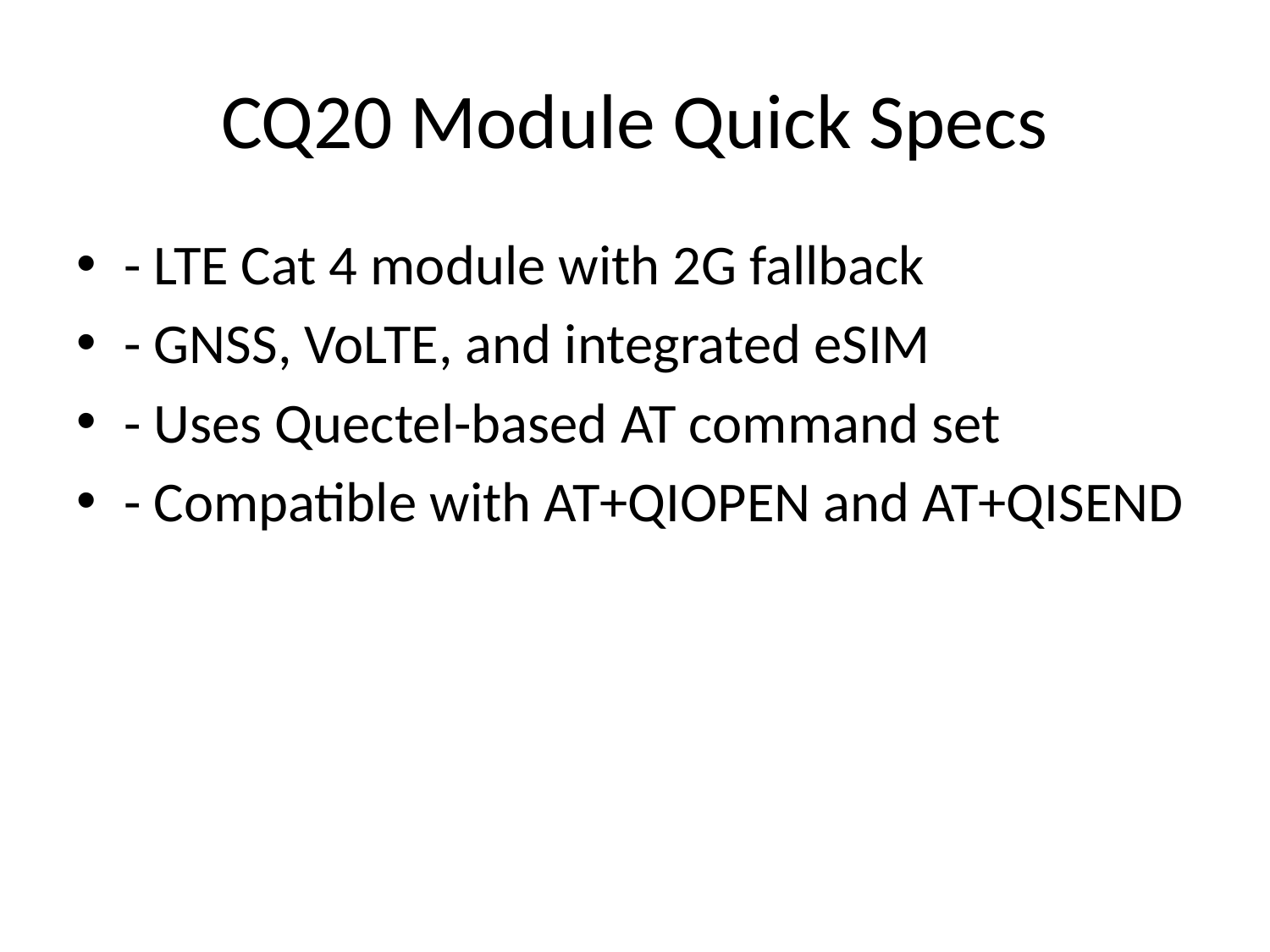

# CQ20 Module Quick Specs
- LTE Cat 4 module with 2G fallback
- GNSS, VoLTE, and integrated eSIM
- Uses Quectel-based AT command set
- Compatible with AT+QIOPEN and AT+QISEND